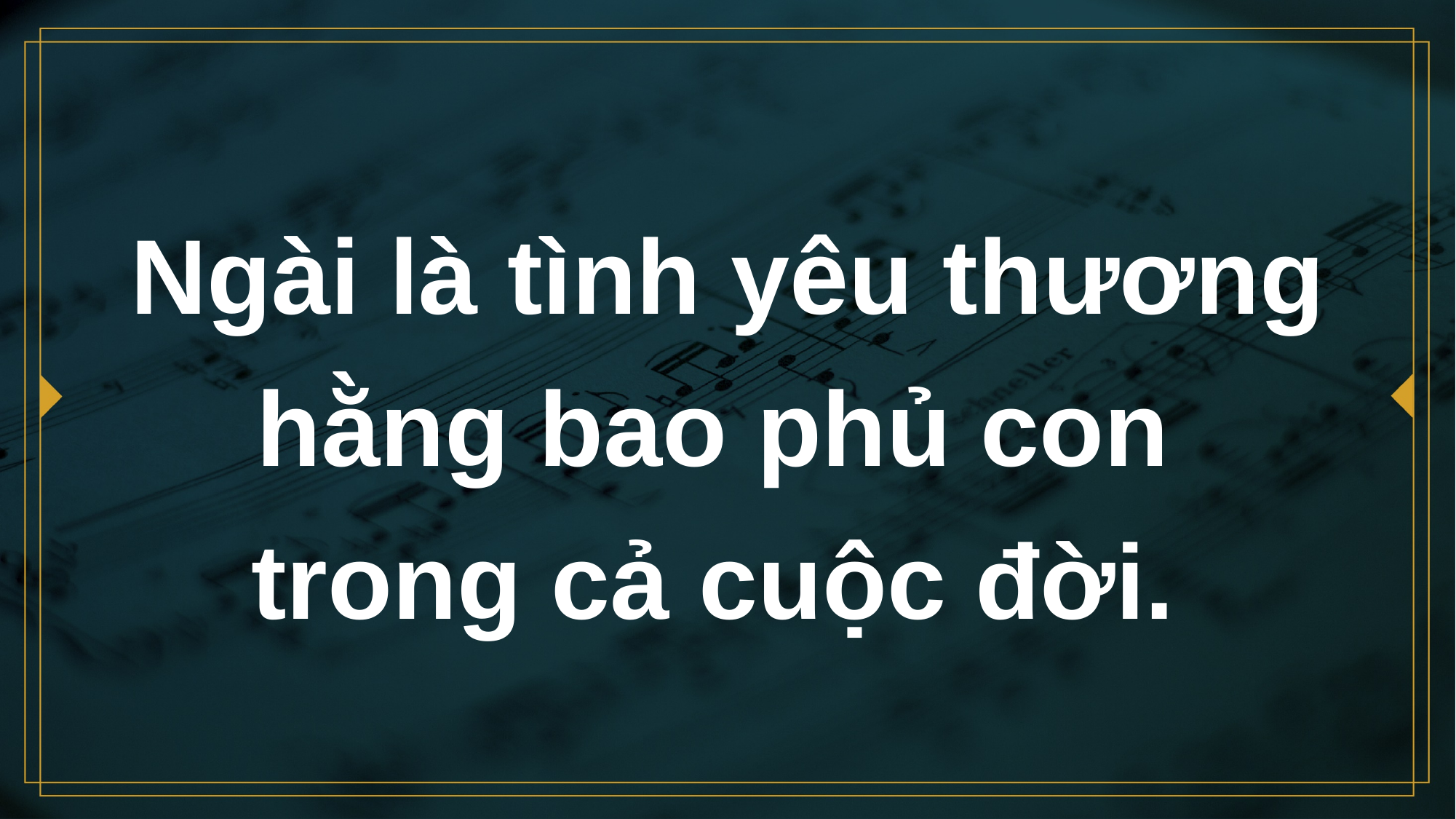

# Ngài là tình yêu thương hằng bao phủ con trong cả cuộc đời.